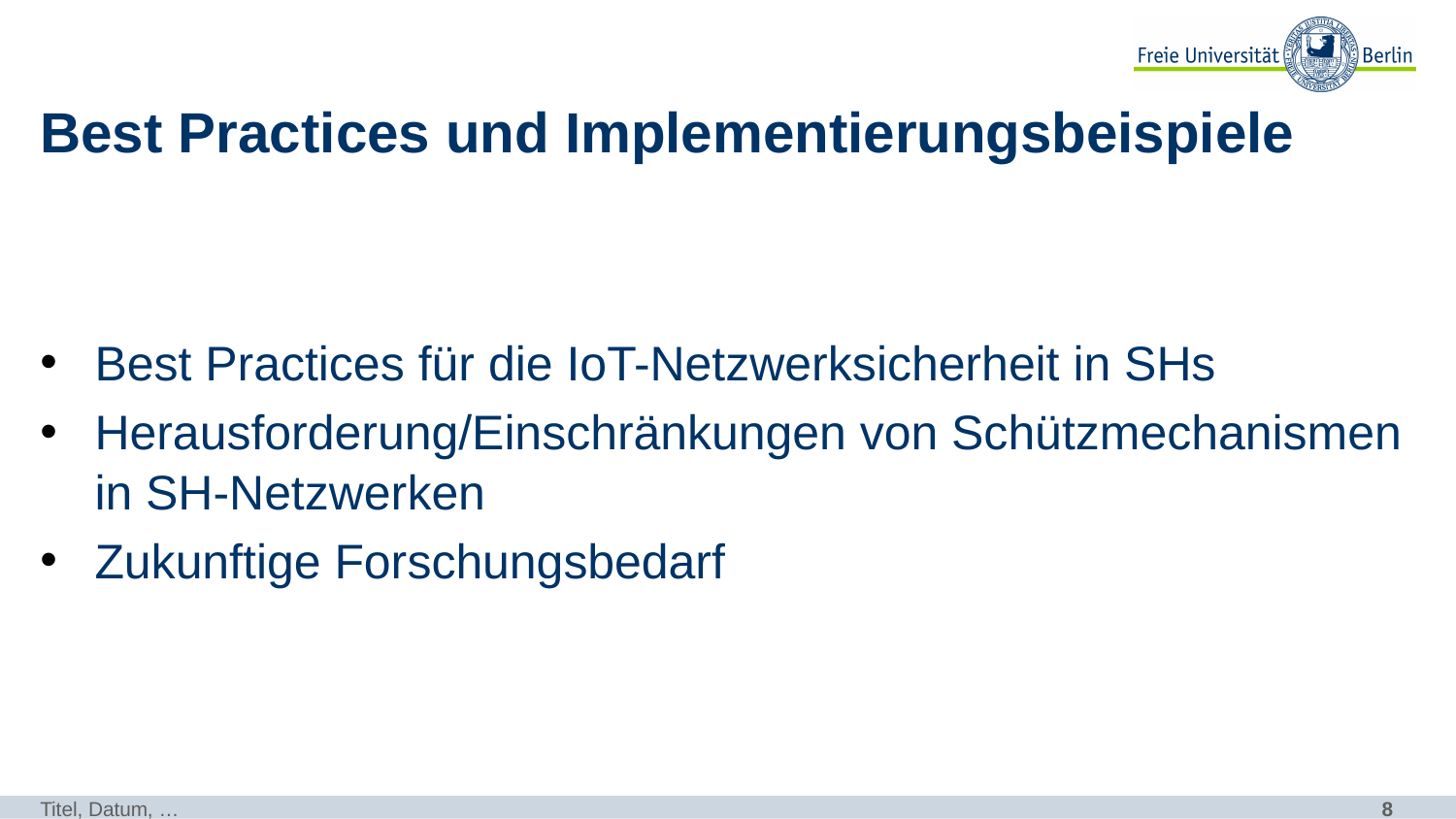

# Best Practices und Implementierungsbeispiele

Best Practices für die IoT-Netzwerksicherheit in SHs
Herausforderung/Einschränkungen von Schützmechanismen in SH-Netzwerken
Zukunftige Forschungsbedarf
Titel, Datum, …